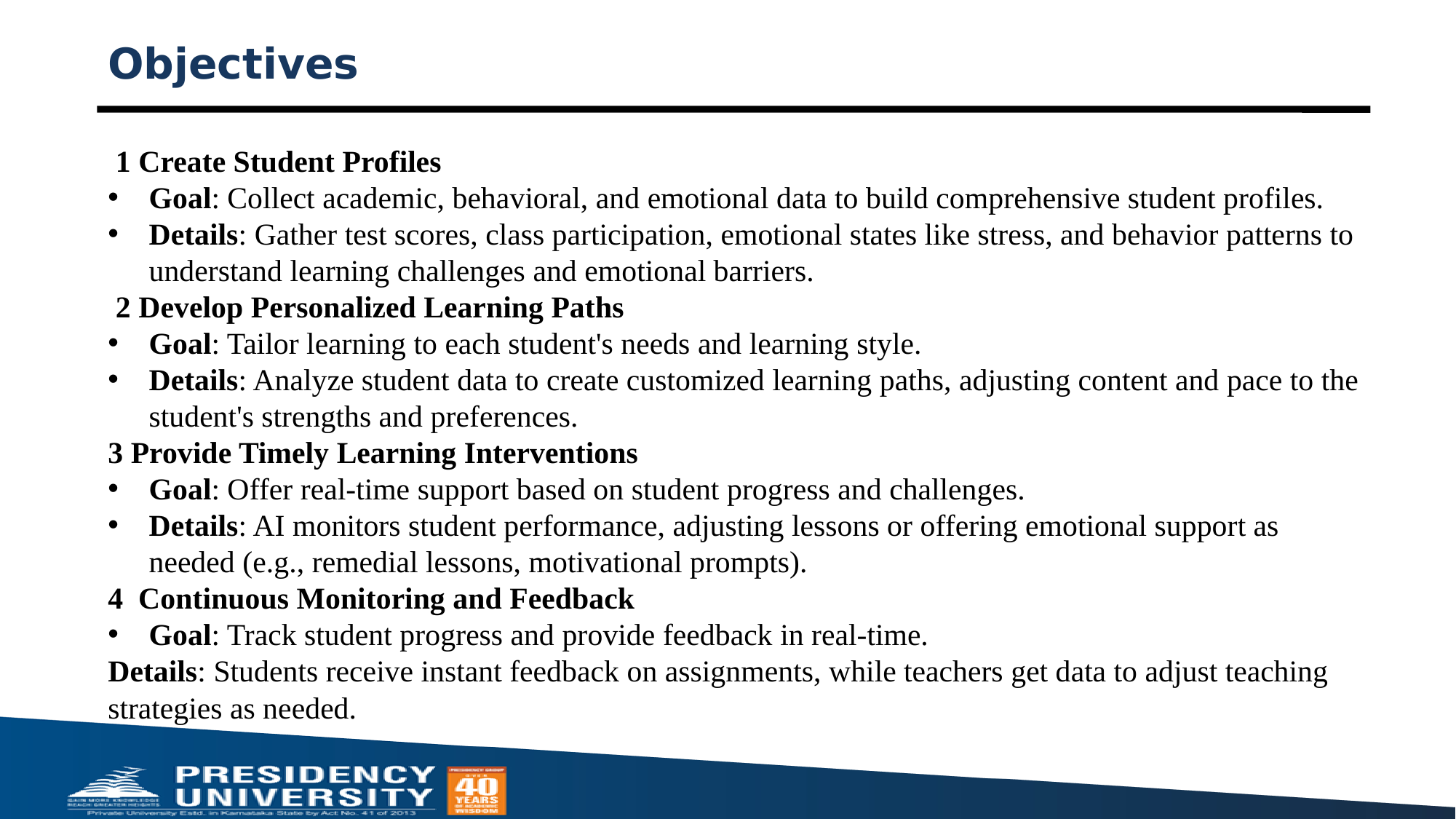

# Objectives
 1 Create Student Profiles
Goal: Collect academic, behavioral, and emotional data to build comprehensive student profiles.
Details: Gather test scores, class participation, emotional states like stress, and behavior patterns to understand learning challenges and emotional barriers.
 2 Develop Personalized Learning Paths
Goal: Tailor learning to each student's needs and learning style.
Details: Analyze student data to create customized learning paths, adjusting content and pace to the student's strengths and preferences.
3 Provide Timely Learning Interventions
Goal: Offer real-time support based on student progress and challenges.
Details: AI monitors student performance, adjusting lessons or offering emotional support as needed (e.g., remedial lessons, motivational prompts).
4  Continuous Monitoring and Feedback
Goal: Track student progress and provide feedback in real-time.
Details: Students receive instant feedback on assignments, while teachers get data to adjust teaching strategies as needed.